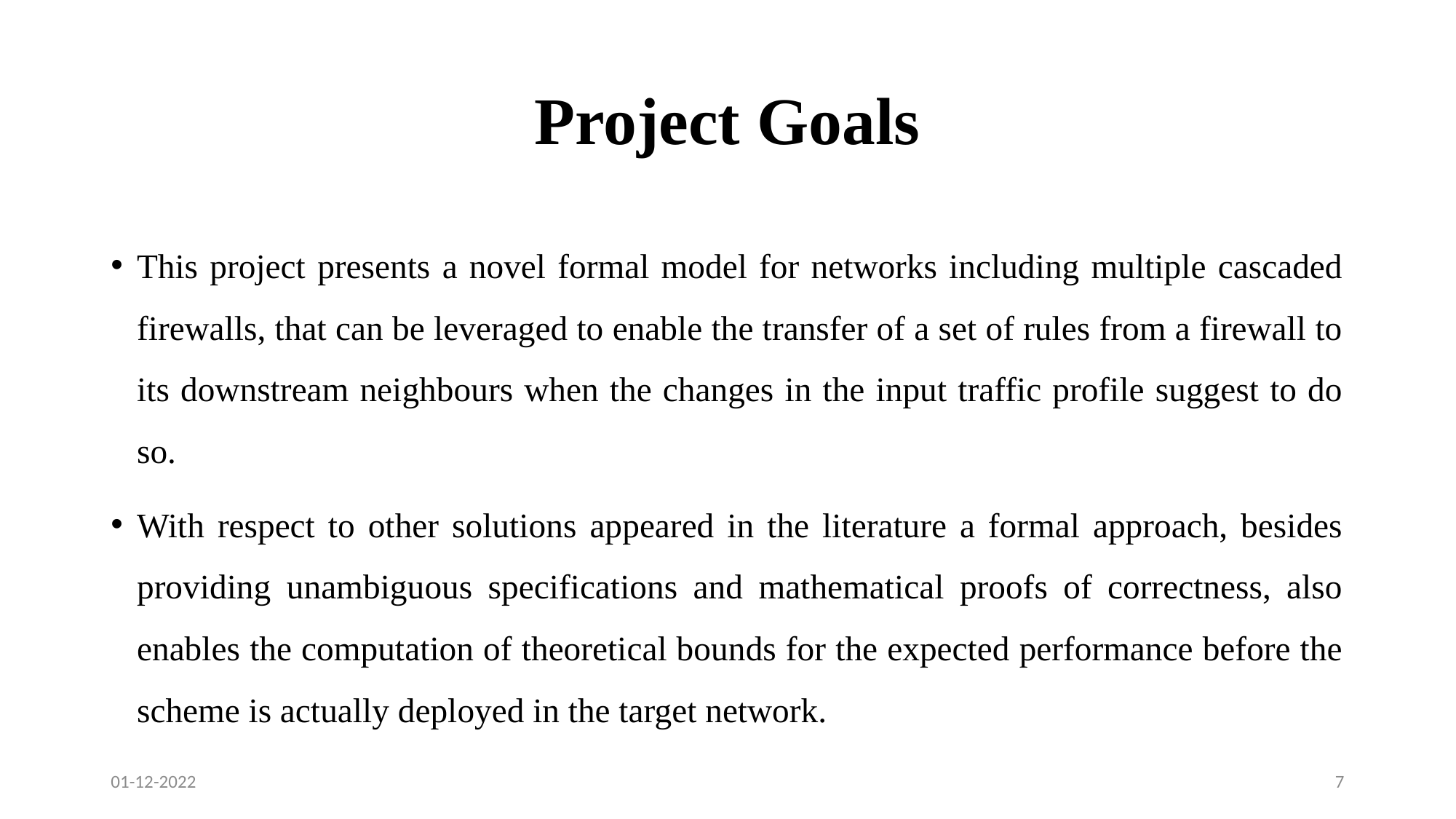

# Project Goals
This project presents a novel formal model for networks including multiple cascaded firewalls, that can be leveraged to enable the transfer of a set of rules from a firewall to its downstream neighbours when the changes in the input traffic profile suggest to do so.
With respect to other solutions appeared in the literature a formal approach, besides providing unambiguous specifications and mathematical proofs of correctness, also enables the computation of theoretical bounds for the expected performance before the scheme is actually deployed in the target network.
01-12-2022
7